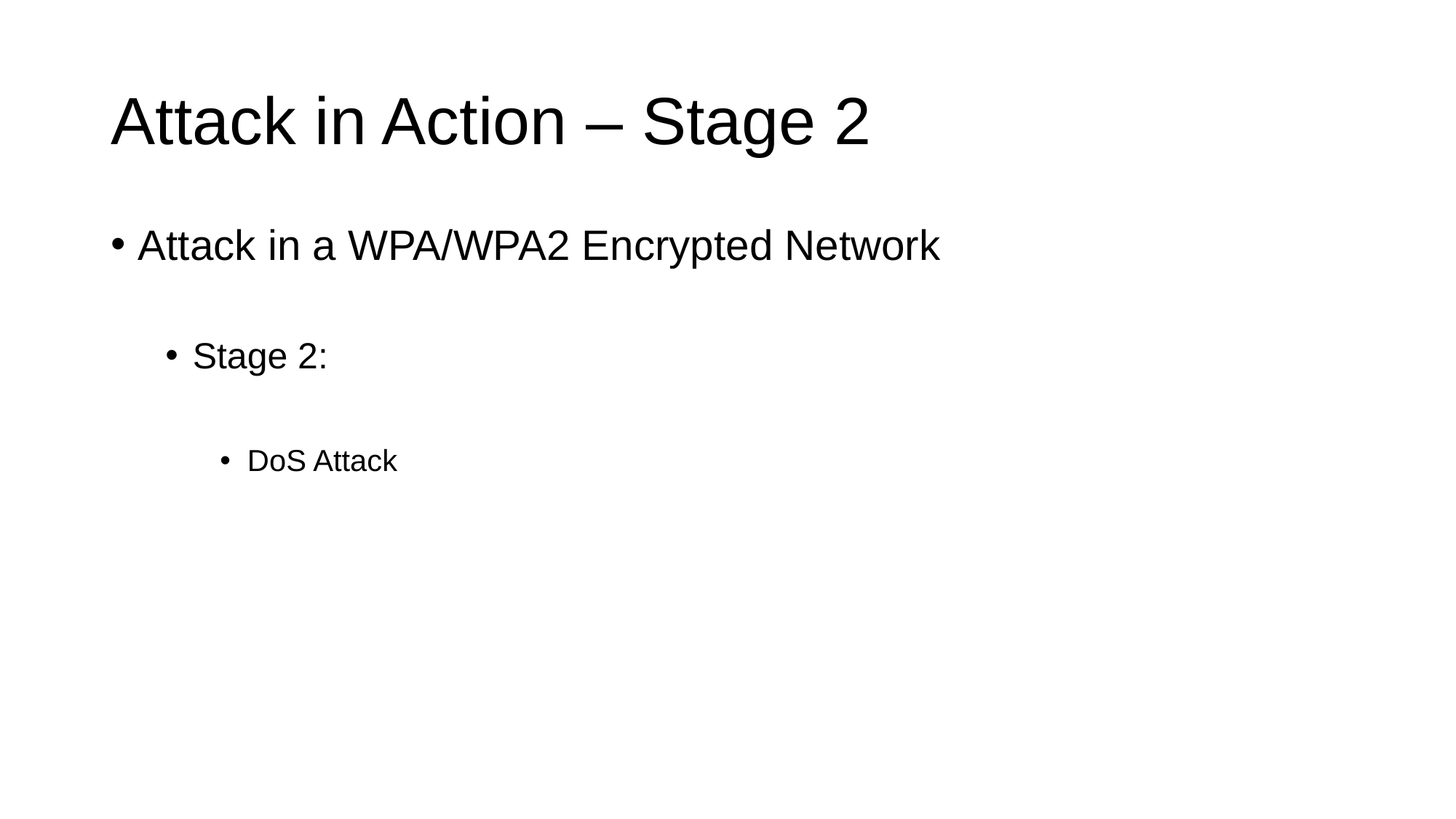

# Attack in Action – Stage 2
Attack in a WPA/WPA2 Encrypted Network

Stage 2:

DoS Attack